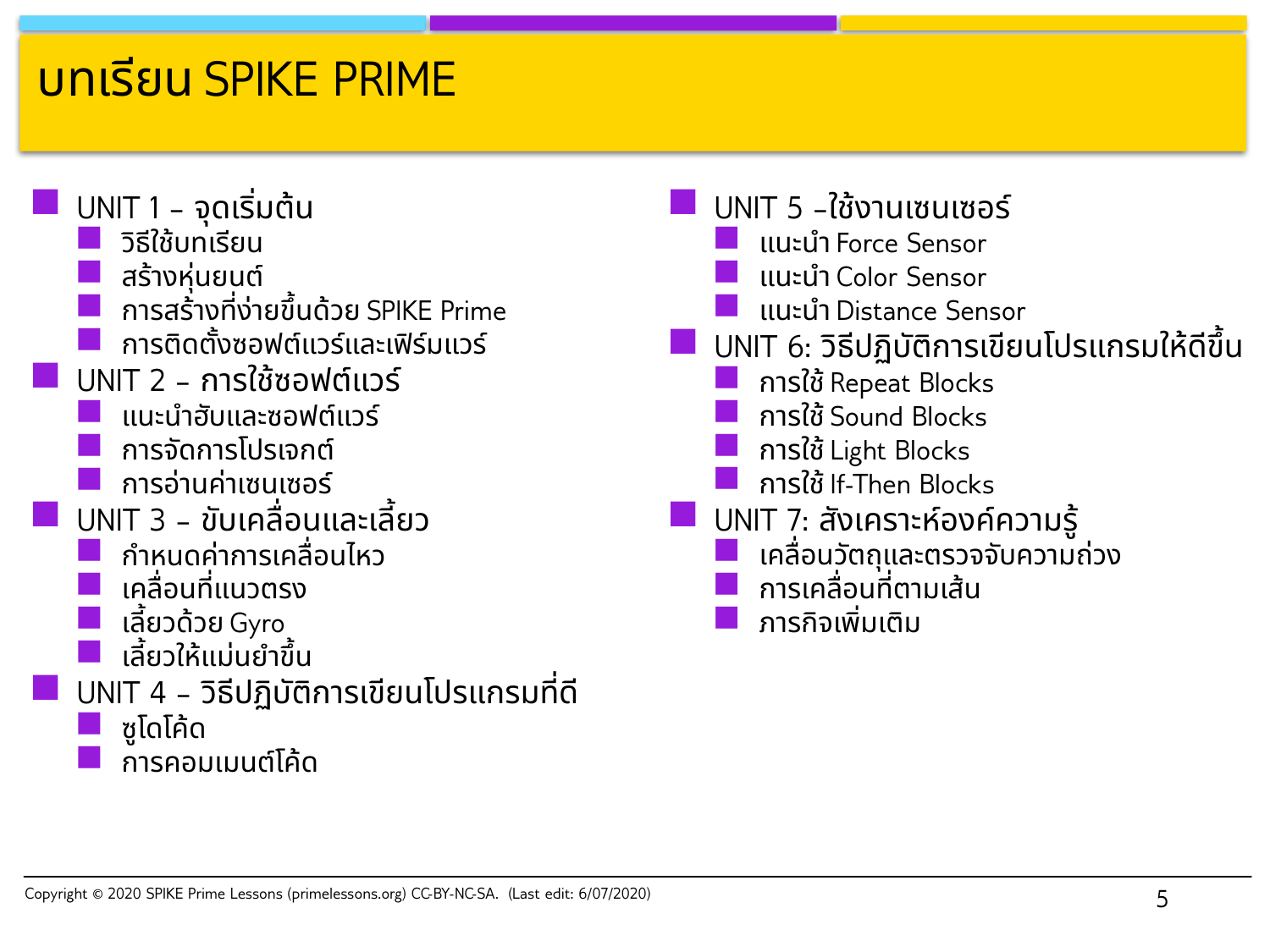

# บทเรียน SPIKE Prime
UNIT 1 – จุดเริ่มต้น
วิธีใช้บทเรียน
สร้างหุ่นยนต์
การสร้างที่ง่ายขึ้นด้วย SPIKE Prime
การติดตั้งซอฟต์แวร์และเฟิร์มแวร์
UNIT 2 – การใช้ซอฟต์แวร์
แนะนำฮับและซอฟต์แวร์
การจัดการโปรเจกต์
การอ่านค่าเซนเซอร์
UNIT 3 – ขับเคลื่อนและเลี้ยว
กำหนดค่าการเคลื่อนไหว
เคลื่อนที่แนวตรง
เลี้ยวด้วย Gyro
เลี้ยวให้แม่นยำขึ้น
UNIT 4 – วิธีปฏิบัติการเขียนโปรแกรมที่ดี
ซูโดโค้ด
การคอมเมนต์โค้ด
UNIT 5 –ใช้งานเซนเซอร์
แนะนำ Force Sensor
แนะนำ Color Sensor
แนะนำ Distance Sensor
UNIT 6: วิธีปฏิบัติการเขียนโปรแกรมให้ดีขึ้น
การใช้ Repeat Blocks
การใช้ Sound Blocks
การใช้ Light Blocks
การใช้ If-Then Blocks
UNIT 7: สังเคราะห์องค์ความรู้
เคลื่อนวัตถุและตรวจจับความถ่วง
การเคลื่อนที่ตามเส้น
ภารกิจเพิ่มเติม

5
Copyright © 2020 SPIKE Prime Lessons (primelessons.org) CC-BY-NC-SA.  (Last edit: 6/07/2020)